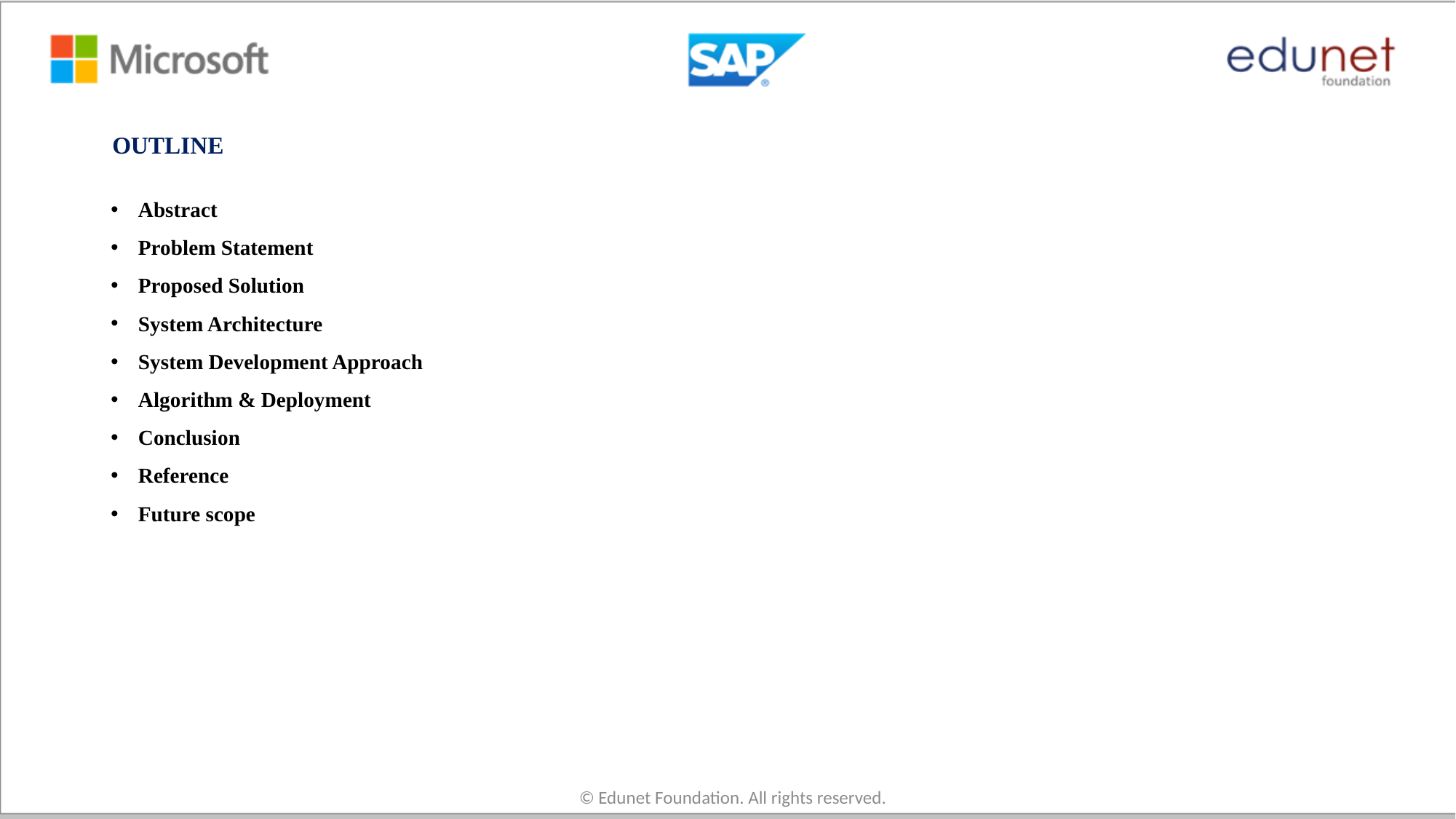

# OUTLINE
Abstract
Problem Statement
Proposed Solution
System Architecture
System Development Approach
Algorithm & Deployment
Conclusion
Reference
Future scope

© Edunet Foundation. All rights reserved.